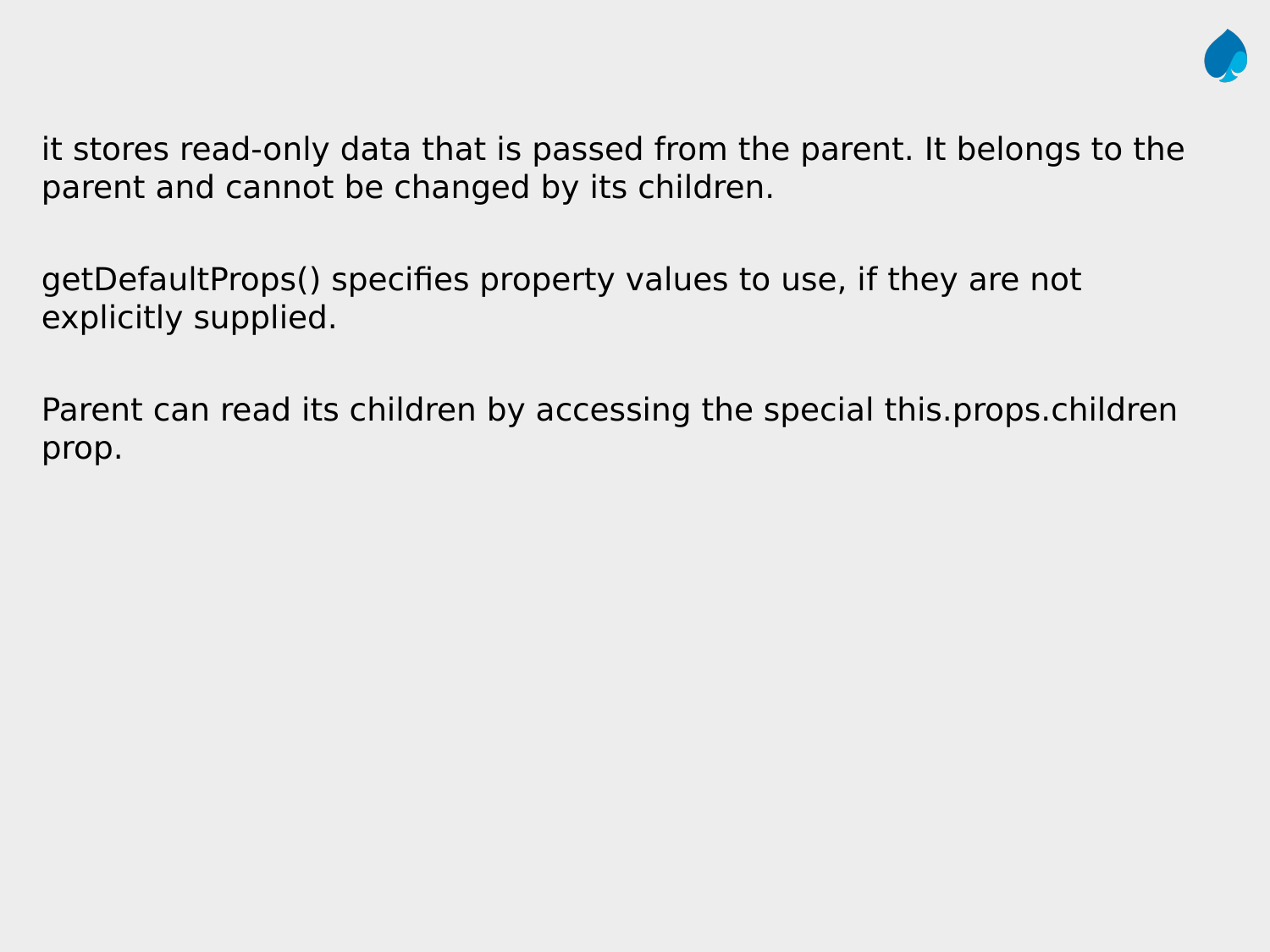

it stores read-only data that is passed from the parent. It belongs to the parent and cannot be changed by its children.

getDefaultProps() specifies property values to use, if they are not explicitly supplied.

Parent can read its children by accessing the special this.props.children prop.